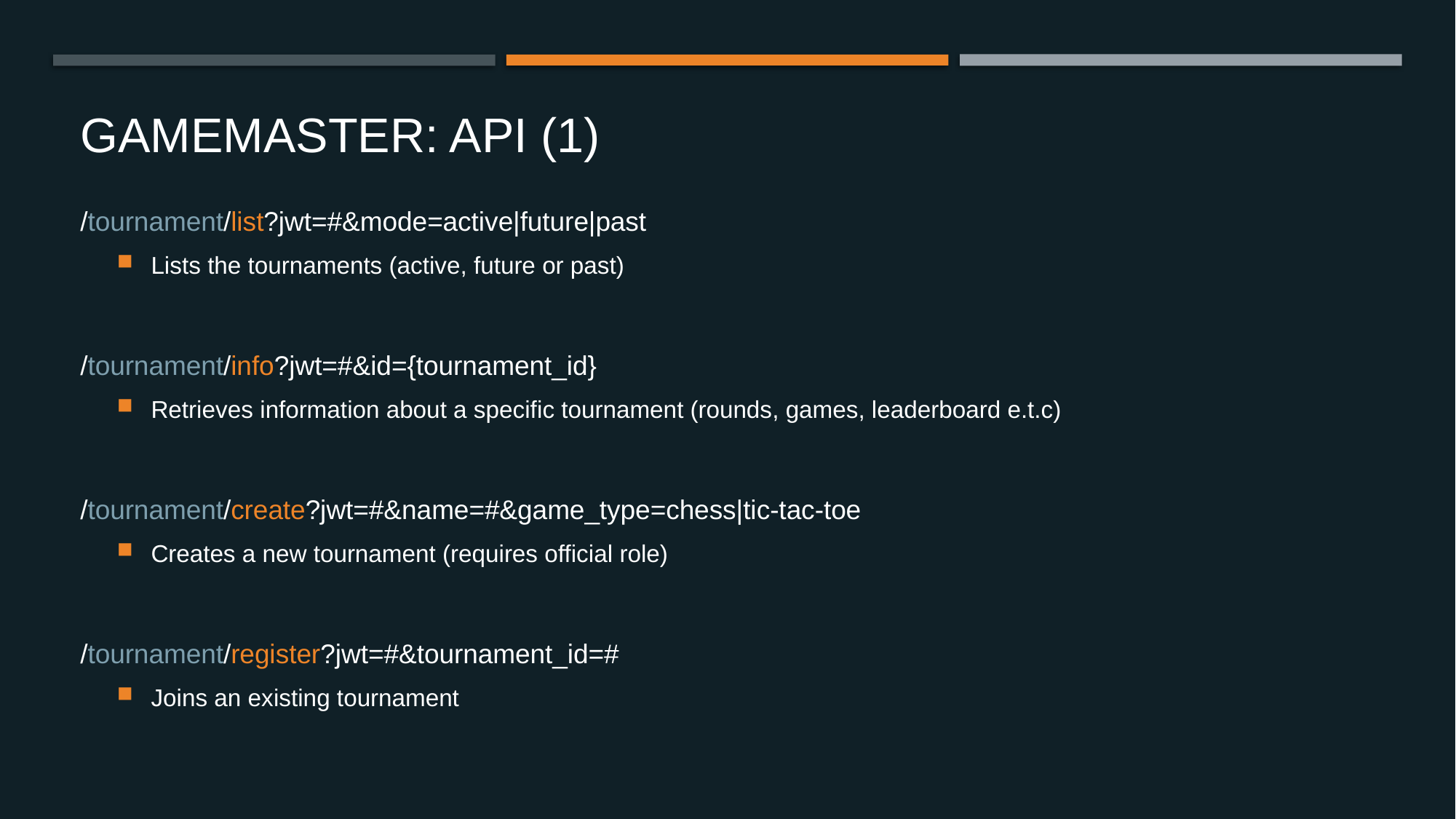

# GAMEMASTER: Api (1)
/tournament/list?jwt=#&mode=active|future|past
Lists the tournaments (active, future or past)

/tournament/info?jwt=#&id={tournament_id}
Retrieves information about a specific tournament (rounds, games, leaderboard e.t.c)

/tournament/create?jwt=#&name=#&game_type=chess|tic-tac-toe
Creates a new tournament (requires official role)

/tournament/register?jwt=#&tournament_id=#
Joins an existing tournament